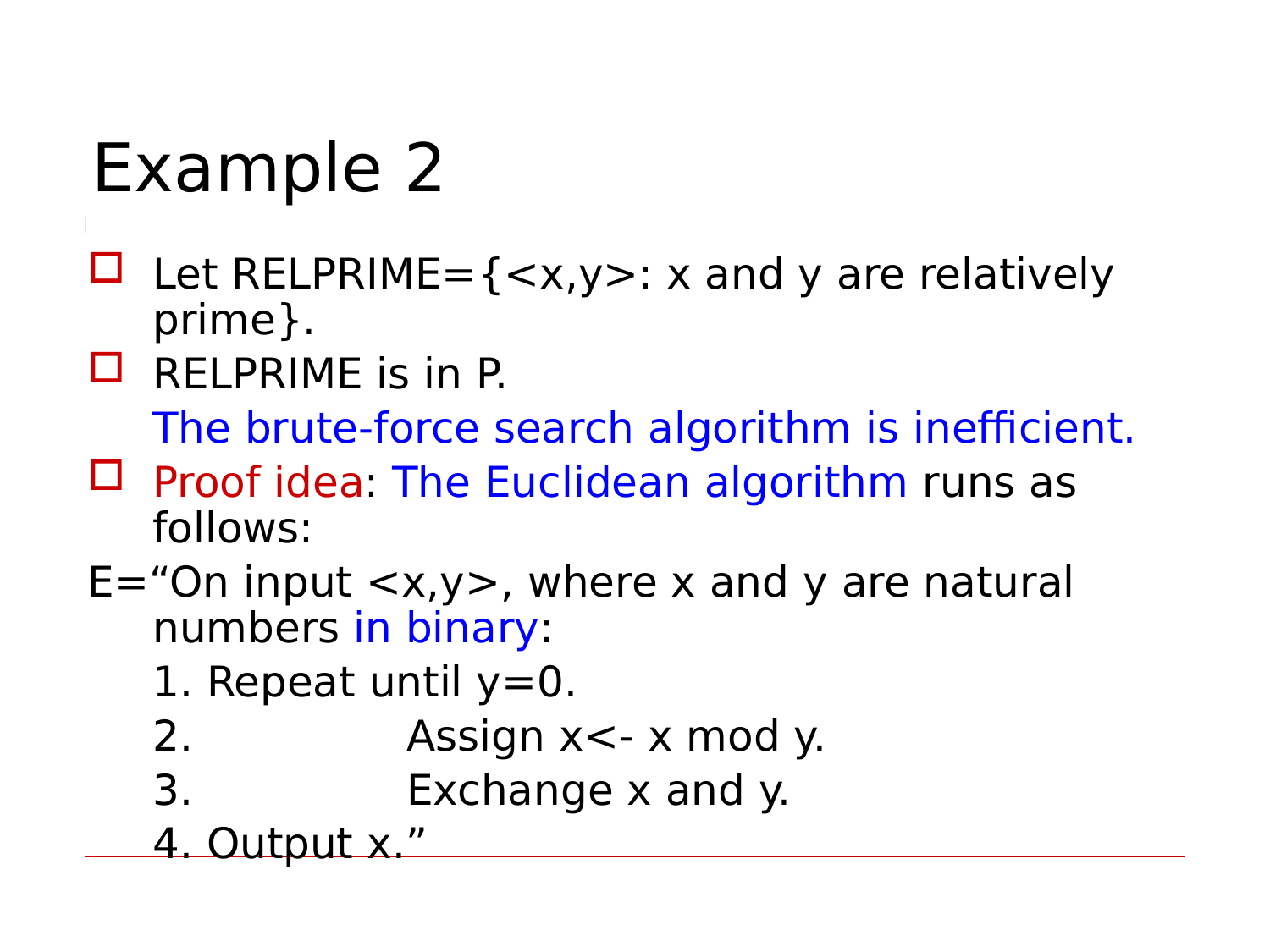

# Example 2
Let RELPRIME={<x,y>: x and y are relatively prime}.
RELPRIME is in P.
	The brute-force search algorithm is inefficient.
Proof idea: The Euclidean algorithm runs as follows:
E=“On input <x,y>, where x and y are natural numbers in binary:
	1. Repeat until y=0.
	2. 		Assign x<- x mod y.
	3. 		Exchange x and y.
	4. Output x.”